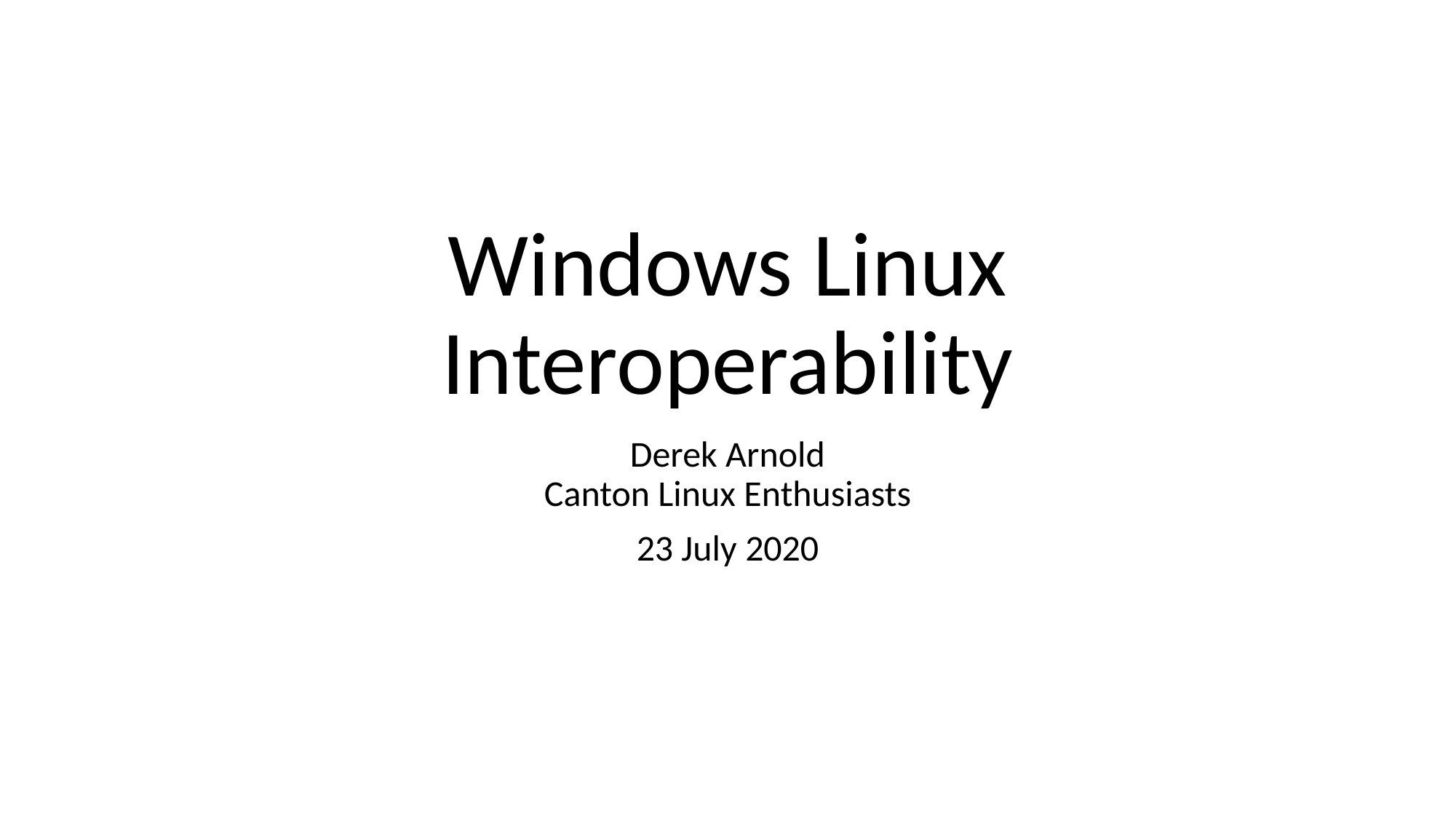

# Windows Linux Interoperability
Derek Arnold
Canton Linux Enthusiasts
23 July 2020